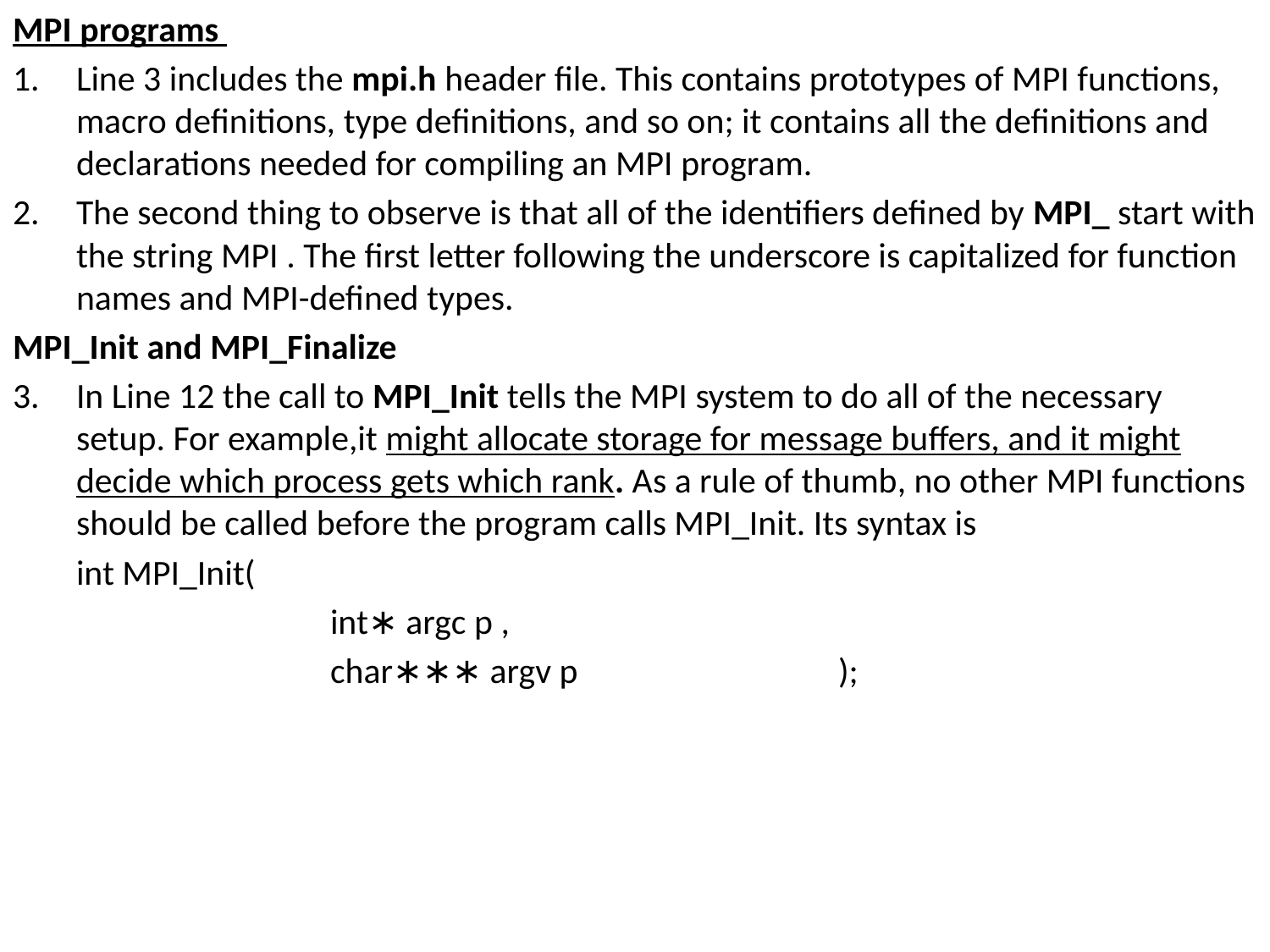

MPI programs
Line 3 includes the mpi.h header ﬁle. This contains prototypes of MPI functions, macro deﬁnitions, type deﬁnitions, and so on; it contains all the deﬁnitions and declarations needed for compiling an MPI program.
The second thing to observe is that all of the identiﬁers deﬁned by MPI_ start with the string MPI . The ﬁrst letter following the underscore is capitalized for function names and MPI-deﬁned types.
MPI_Init and MPI_Finalize
In Line 12 the call to MPI_Init tells the MPI system to do all of the necessary setup. For example,it might allocate storage for message buffers, and it might decide which process gets which rank. As a rule of thumb, no other MPI functions should be called before the program calls MPI_Init. Its syntax is
	int MPI_Init(
			int∗ argc p ,
			char∗∗∗ argv p 		);